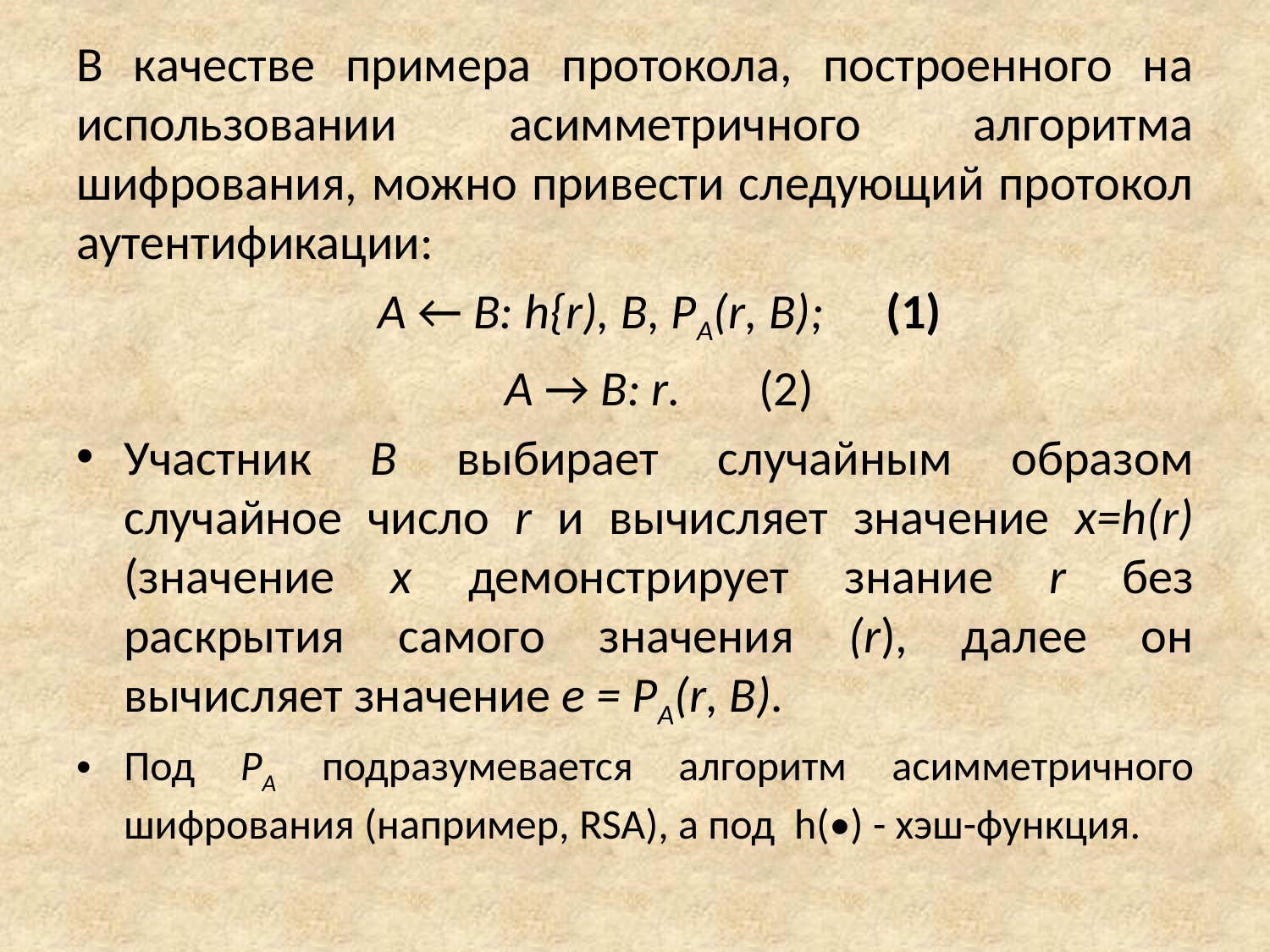

В качестве примера протокола, построенного на использовании асимметричного алгоритма шифрования, можно привести следующий протокол аутентификации:
			А ← В: h{r), В, РА(r, В);	(1)
				А → В: r.	(2)
Участник В выбирает случайным образом случайное число r и вычисляет значение x=h(r) (значение х демонстрирует знание r без раскрытия самого значения (r), далее он вычисляет значение е = РА(r, В).
Под РА подразумевается алгоритм асимметричного шифрования (например, RSA), а под  h(•) - хэш-функция.